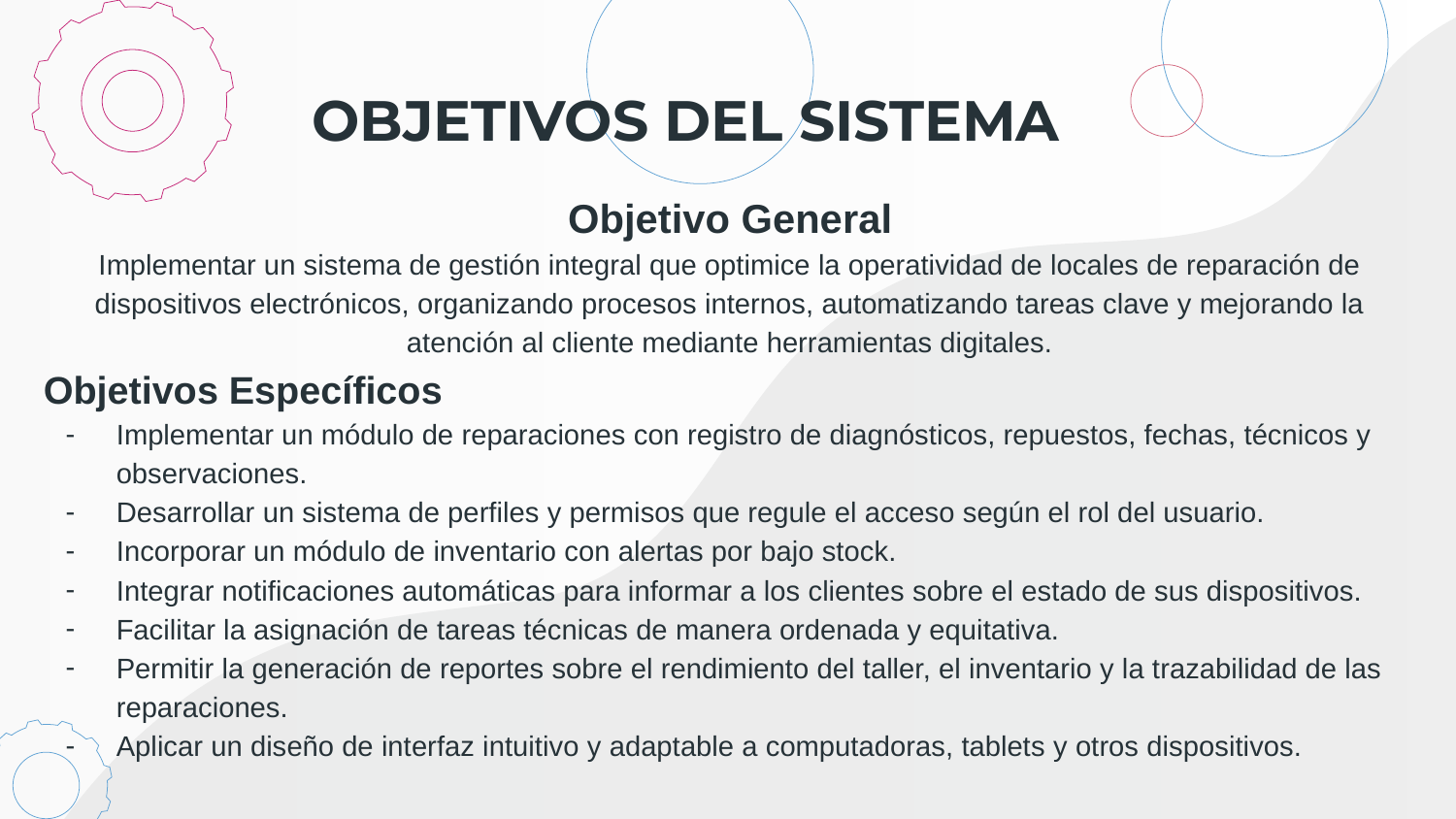

# OBJETIVOS DEL SISTEMA
Objetivo General
Implementar un sistema de gestión integral que optimice la operatividad de locales de reparación de dispositivos electrónicos, organizando procesos internos, automatizando tareas clave y mejorando la atención al cliente mediante herramientas digitales.
Objetivos Específicos
Implementar un módulo de reparaciones con registro de diagnósticos, repuestos, fechas, técnicos y observaciones.
Desarrollar un sistema de perfiles y permisos que regule el acceso según el rol del usuario.
Incorporar un módulo de inventario con alertas por bajo stock.
Integrar notificaciones automáticas para informar a los clientes sobre el estado de sus dispositivos.
Facilitar la asignación de tareas técnicas de manera ordenada y equitativa.
Permitir la generación de reportes sobre el rendimiento del taller, el inventario y la trazabilidad de las reparaciones.
Aplicar un diseño de interfaz intuitivo y adaptable a computadoras, tablets y otros dispositivos.